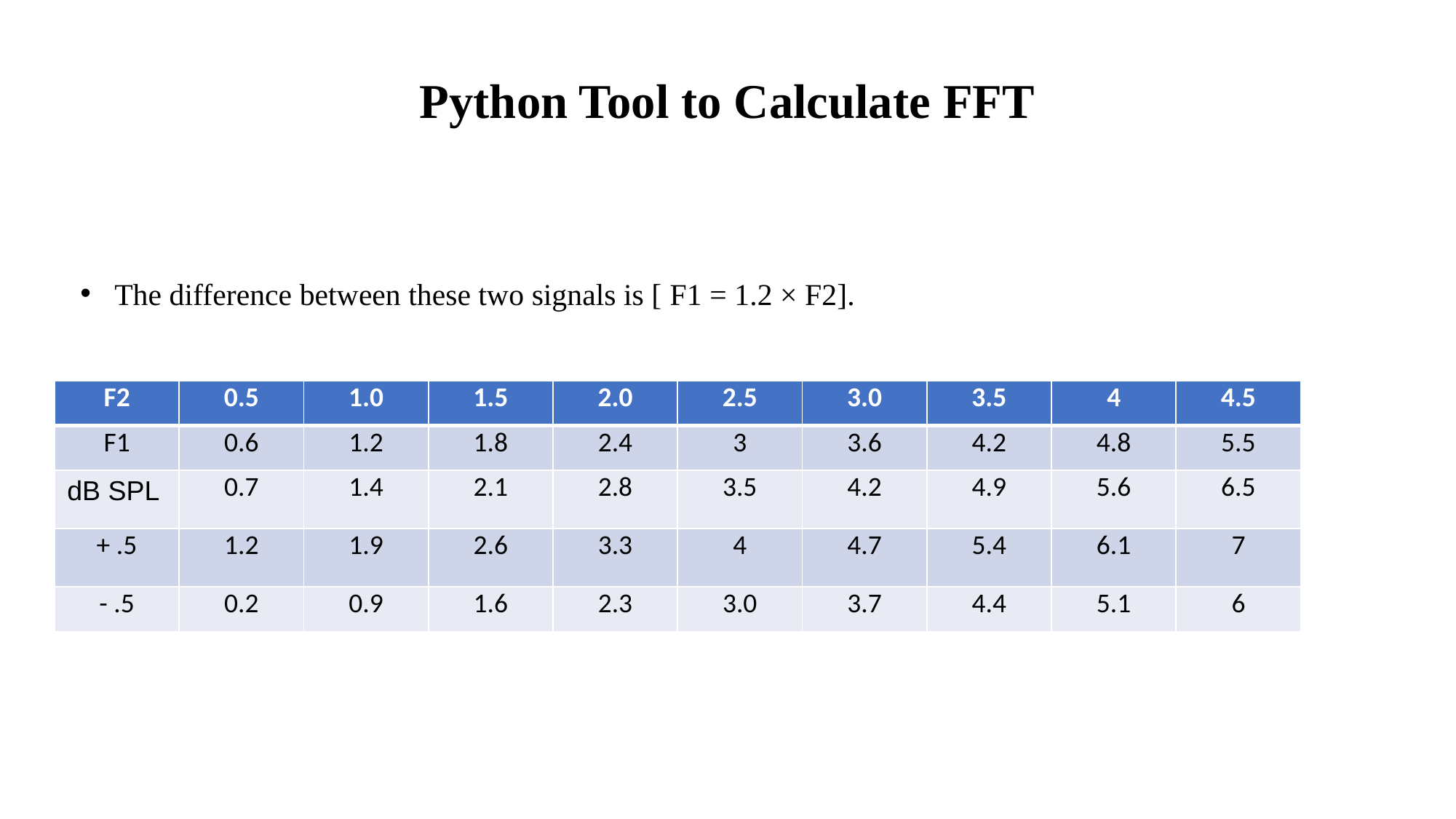

Python Tool to Calculate FFT
The difference between these two signals is [ F1 = 1.2 × F2].

| F2 | 0.5 | 1.0 | 1.5 | 2.0 | 2.5 | 3.0 | 3.5 | 4 | 4.5 |
| --- | --- | --- | --- | --- | --- | --- | --- | --- | --- |
| F1 | 0.6 | 1.2 | 1.8 | 2.4 | 3 | 3.6 | 4.2 | 4.8 | 5.5 |
| dB SPL | 0.7 | 1.4 | 2.1 | 2.8 | 3.5 | 4.2 | 4.9 | 5.6 | 6.5 |
| + .5 | 1.2 | 1.9 | 2.6 | 3.3 | 4 | 4.7 | 5.4 | 6.1 | 7 |
| - .5 | 0.2 | 0.9 | 1.6 | 2.3 | 3.0 | 3.7 | 4.4 | 5.1 | 6 |